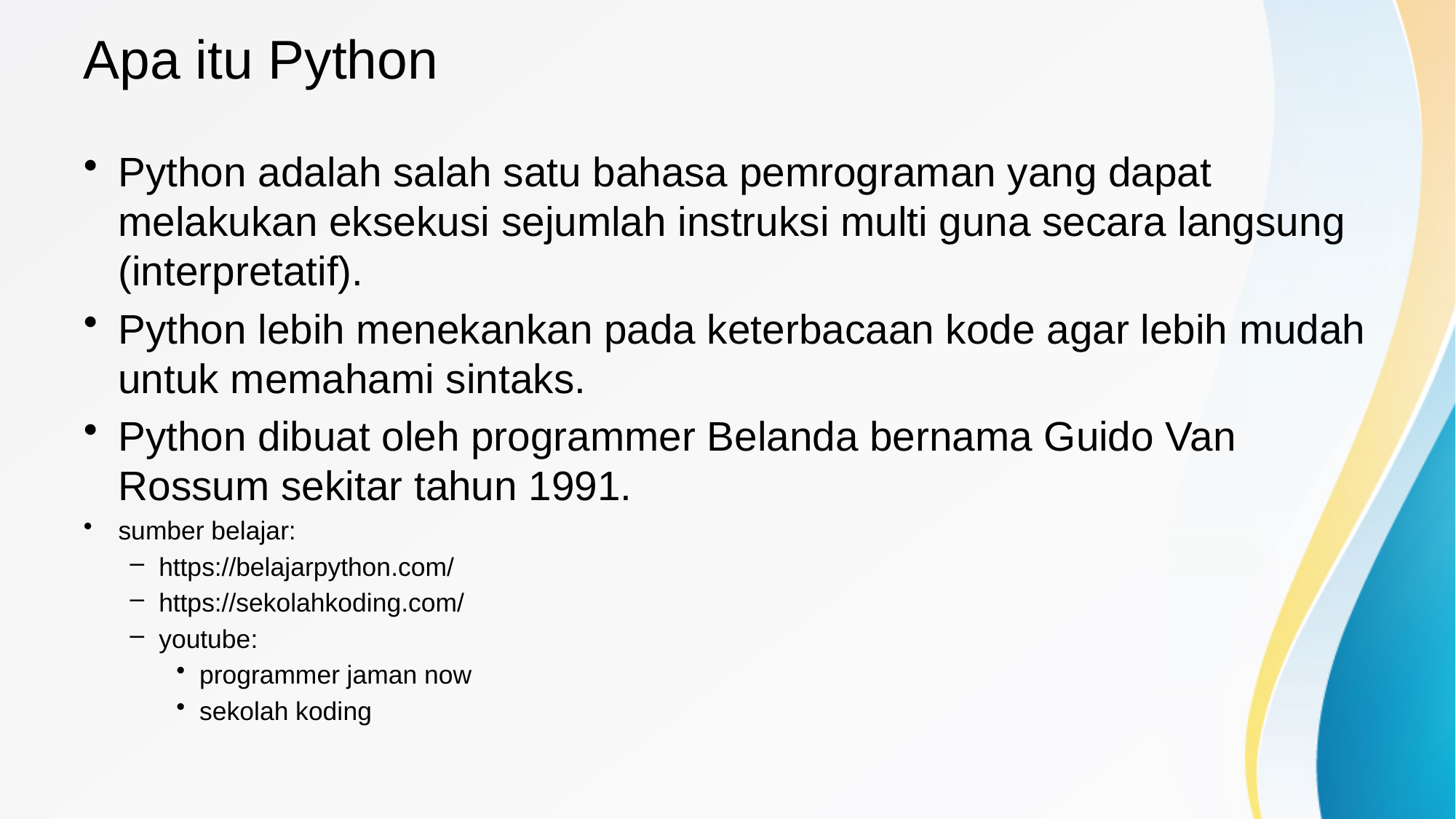

# Apa itu Python
Python adalah salah satu bahasa pemrograman yang dapat melakukan eksekusi sejumlah instruksi multi guna secara langsung (interpretatif).
Python lebih menekankan pada keterbacaan kode agar lebih mudah untuk memahami sintaks.
Python dibuat oleh programmer Belanda bernama Guido Van Rossum sekitar tahun 1991.
sumber belajar:
https://belajarpython.com/
https://sekolahkoding.com/
youtube:
programmer jaman now
sekolah koding